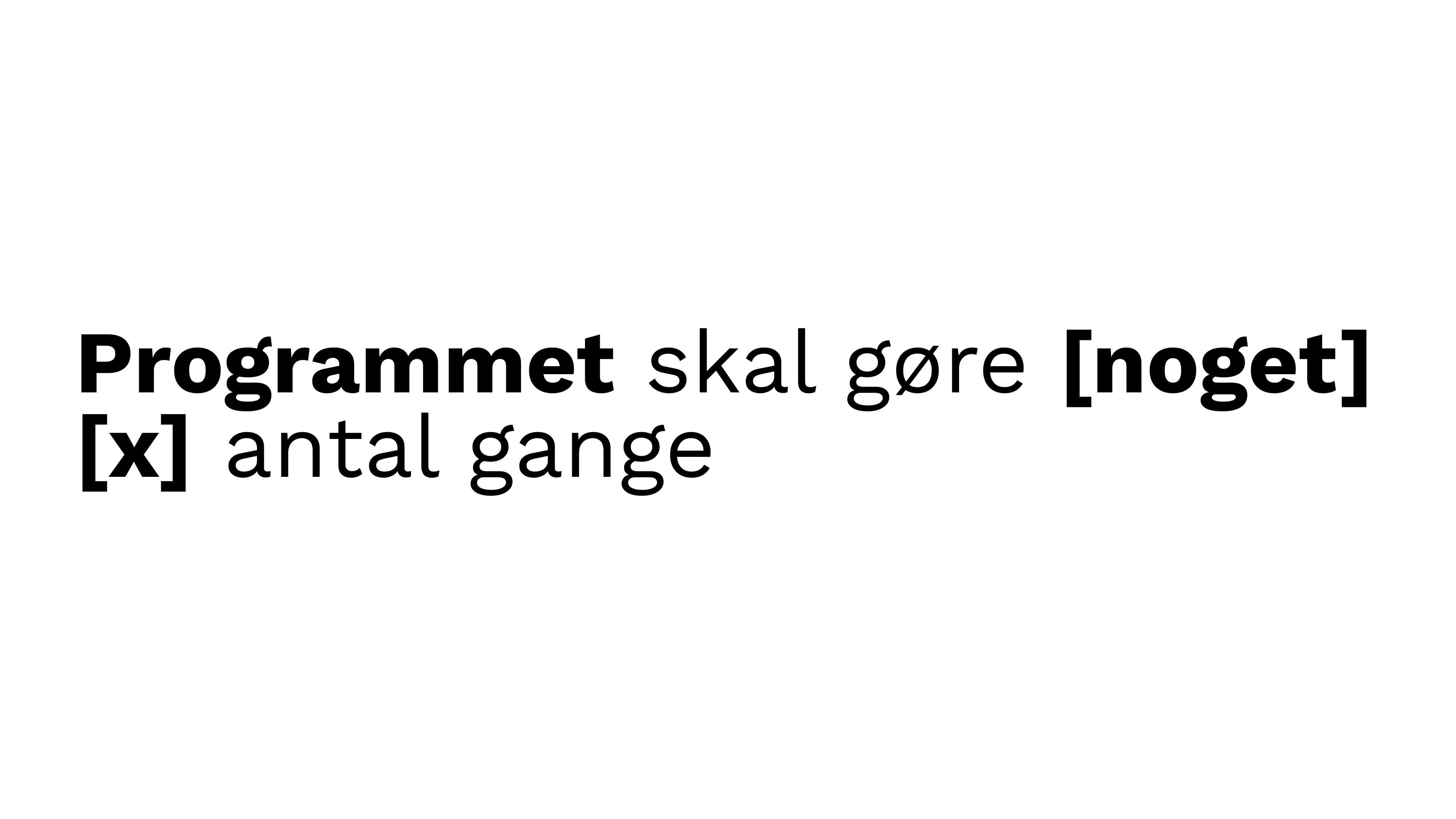

# Programmet skal gøre [noget]
[x] antal gange